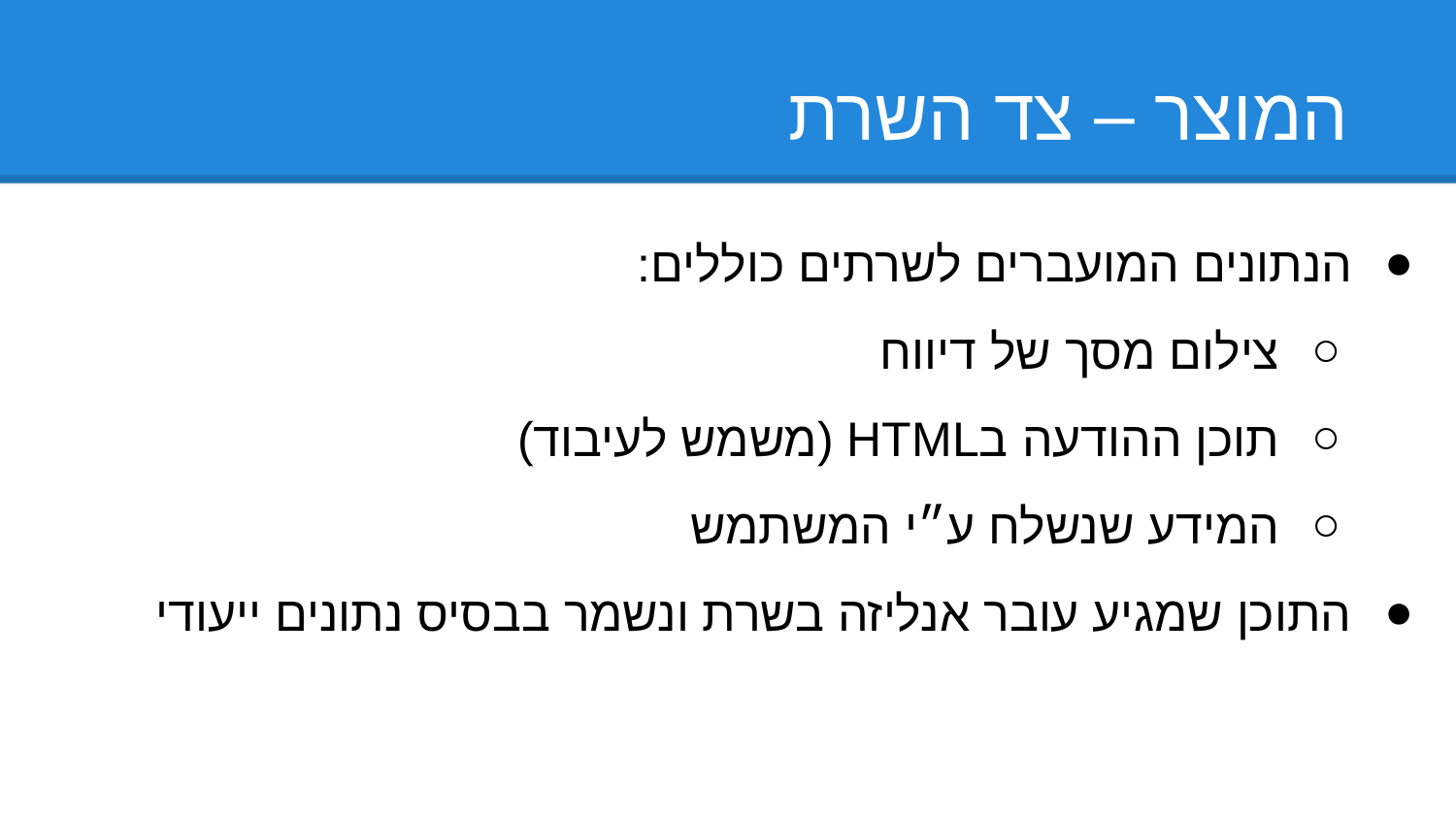

# המוצר – צד השרת
הנתונים המועברים לשרתים כוללים:
צילום מסך של דיווח
תוכן ההודעה בHTML (משמש לעיבוד)
המידע שנשלח ע״י המשתמש
התוכן שמגיע עובר אנליזה בשרת ונשמר בבסיס נתונים ייעודי